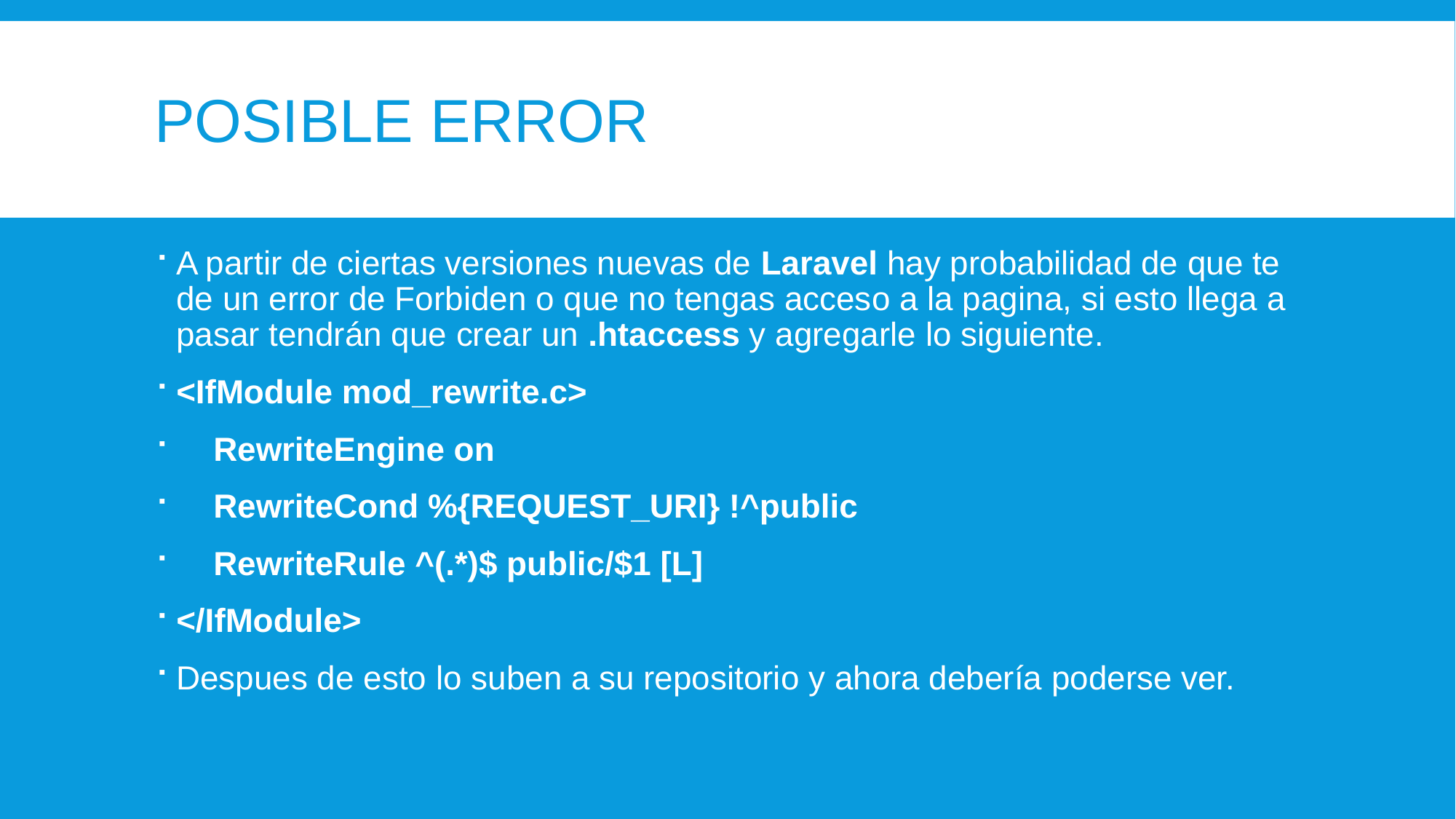

# Posible error
A partir de ciertas versiones nuevas de Laravel hay probabilidad de que te de un error de Forbiden o que no tengas acceso a la pagina, si esto llega a pasar tendrán que crear un .htaccess y agregarle lo siguiente.
<IfModule mod_rewrite.c>
    RewriteEngine on
    RewriteCond %{REQUEST_URI} !^public
    RewriteRule ^(.*)$ public/$1 [L]
</IfModule>
Despues de esto lo suben a su repositorio y ahora debería poderse ver.